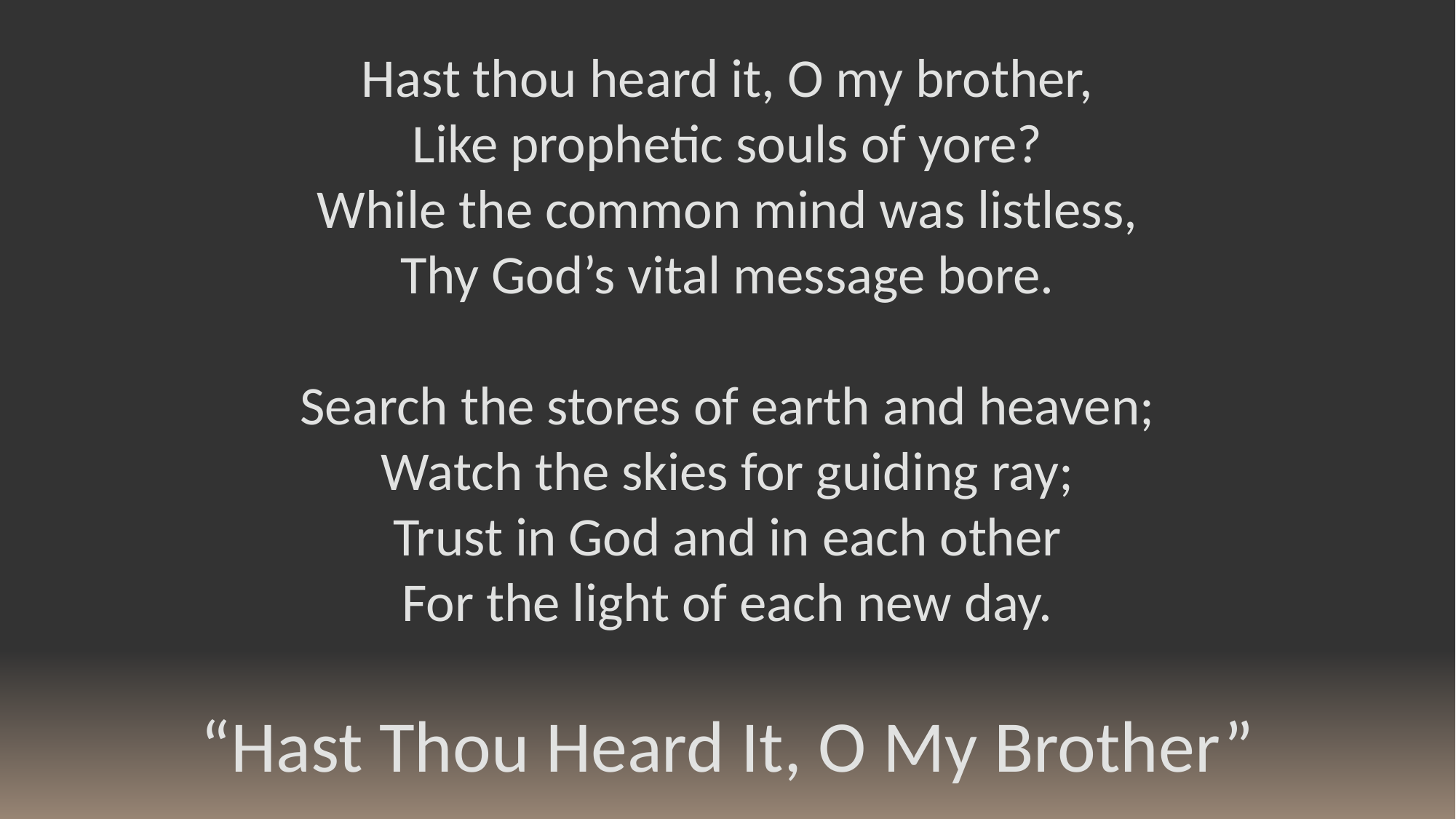

Hast thou heard it, O my brother,
Like prophetic souls of yore?
While the common mind was listless,
Thy God’s vital message bore.

Search the stores of earth and heaven;
Watch the skies for guiding ray;
Trust in God and in each other
For the light of each new day.

“Hast Thou Heard It, O My Brother”